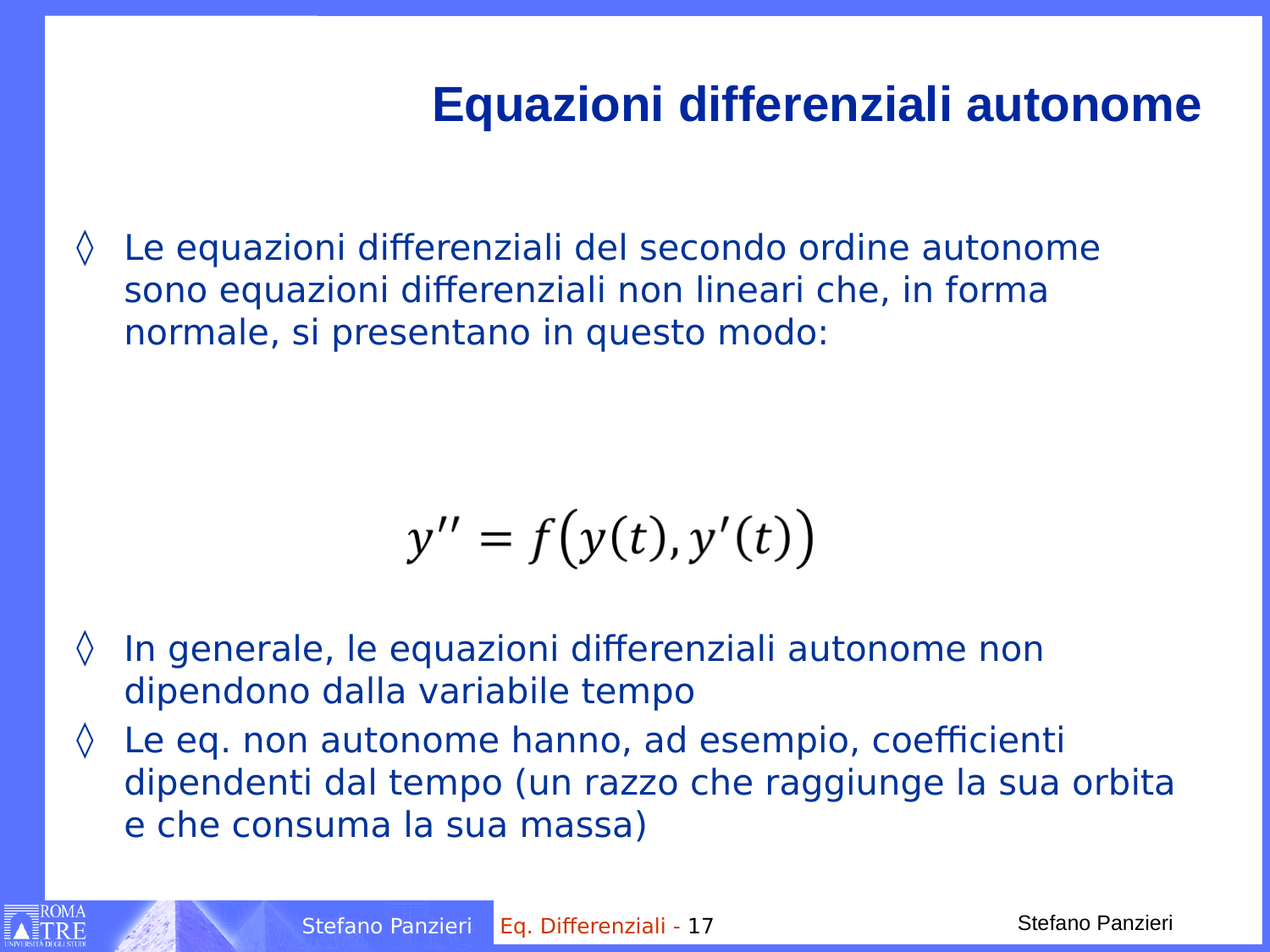

# Equazioni differenziali autonome
Le equazioni differenziali del secondo ordine autonome sono equazioni differenziali non lineari che, in forma normale, si presentano in questo modo:

In generale, le equazioni differenziali autonome non dipendono dalla variabile tempo
Le eq. non autonome hanno, ad esempio, coefficienti dipendenti dal tempo (un razzo che raggiunge la sua orbita e che consuma la sua massa)